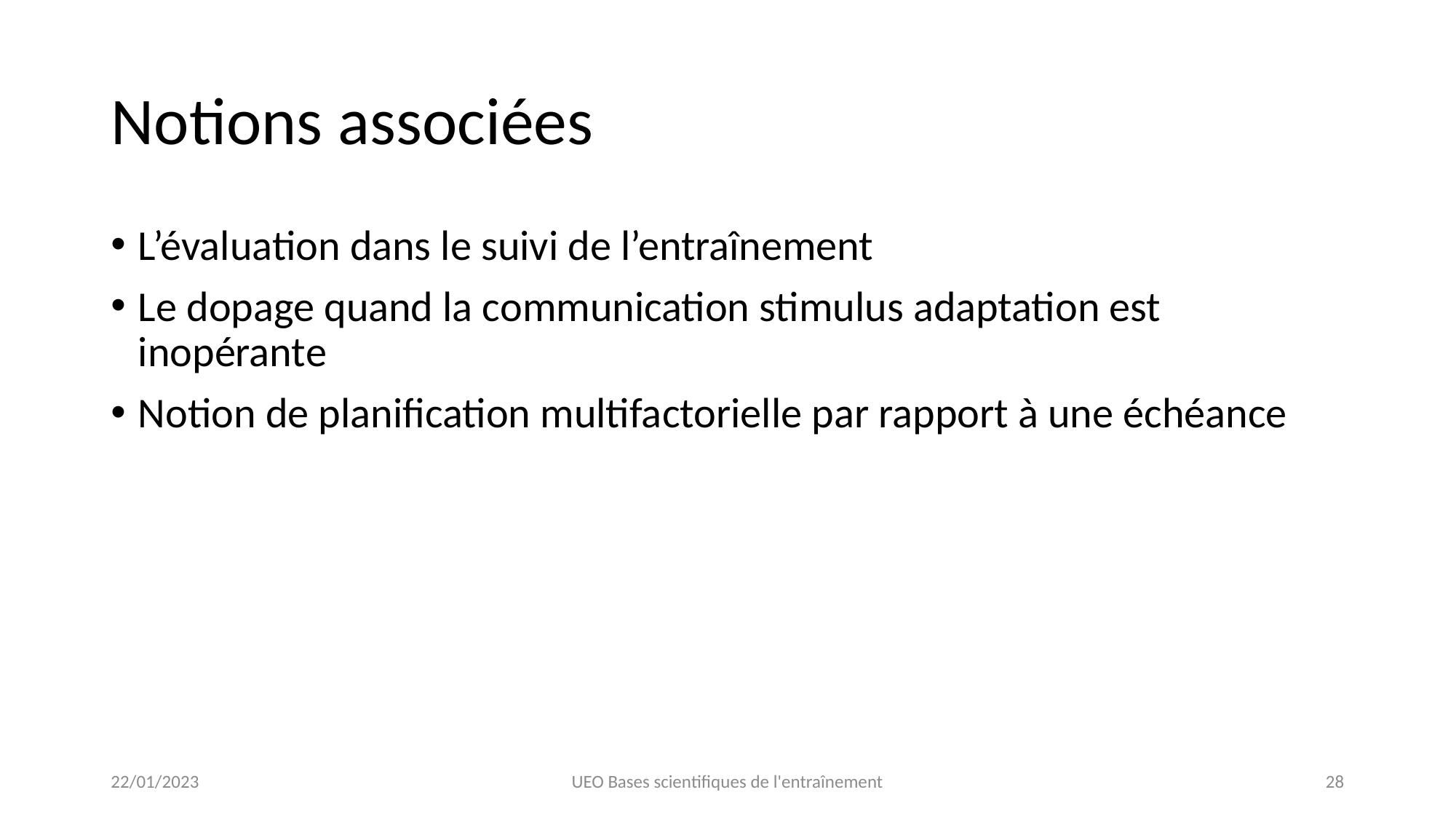

# Notions associées
L’évaluation dans le suivi de l’entraînement
Le dopage quand la communication stimulus adaptation est inopérante
Notion de planification multifactorielle par rapport à une échéance
22/01/2023
UEO Bases scientifiques de l'entraînement
28